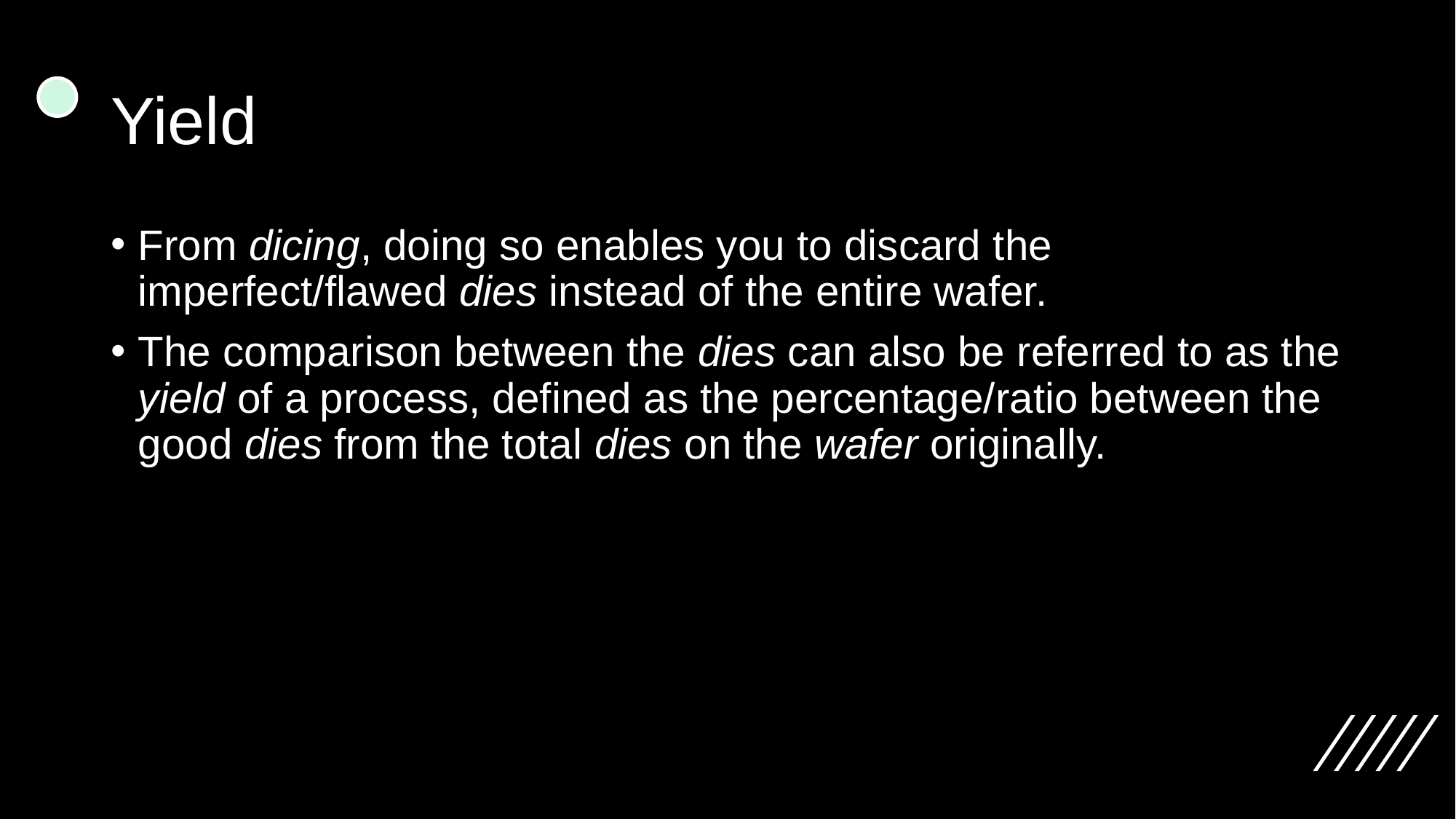

# Yield
From dicing, doing so enables you to discard the imperfect/flawed dies instead of the entire wafer.
The comparison between the dies can also be referred to as the yield of a process, defined as the percentage/ratio between the good dies from the total dies on the wafer originally.